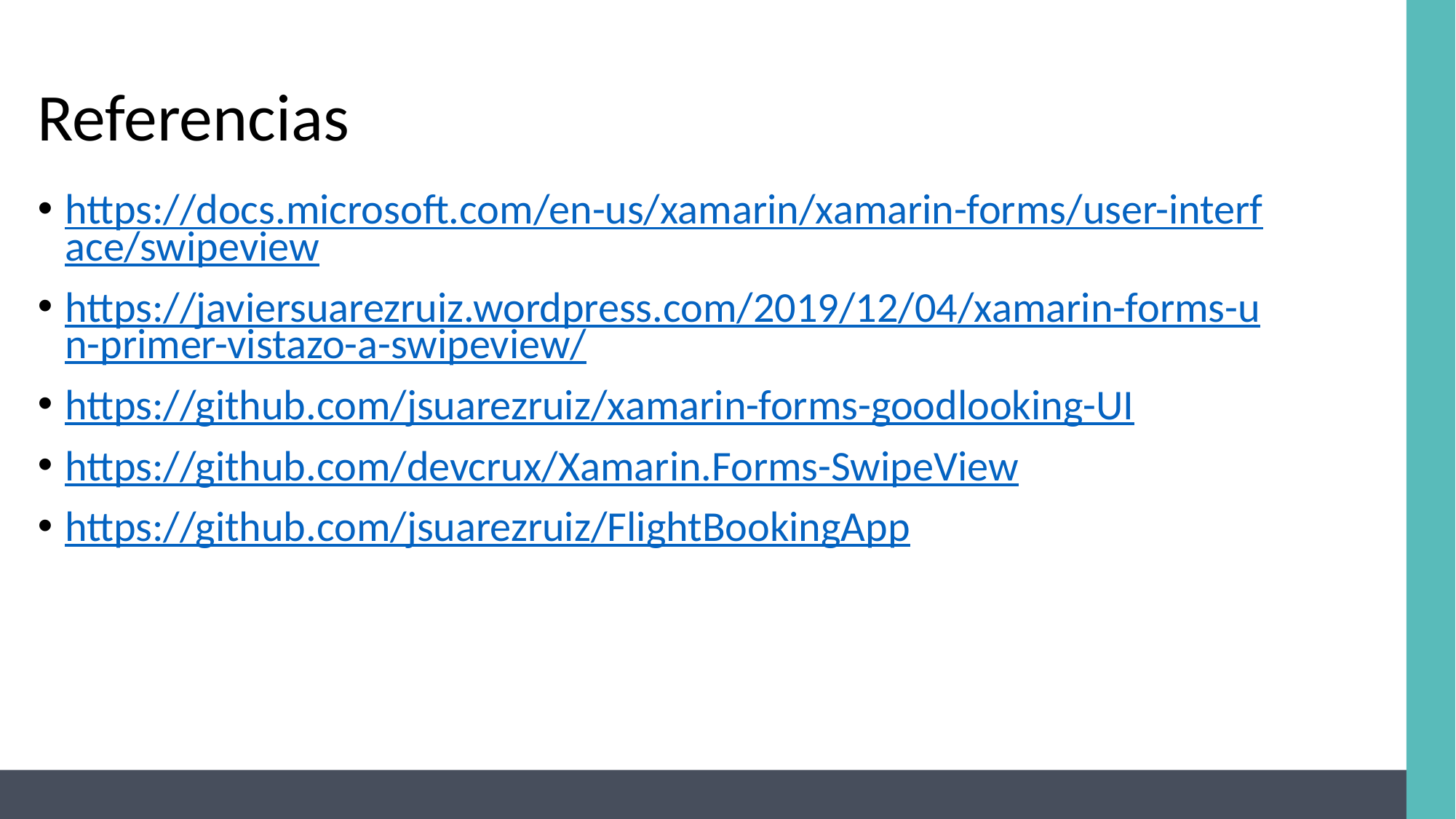

# Referencias
https://docs.microsoft.com/en-us/xamarin/xamarin-forms/user-interface/swipeview
https://javiersuarezruiz.wordpress.com/2019/12/04/xamarin-forms-un-primer-vistazo-a-swipeview/
https://github.com/jsuarezruiz/xamarin-forms-goodlooking-UI
https://github.com/devcrux/Xamarin.Forms-SwipeView
https://github.com/jsuarezruiz/FlightBookingApp